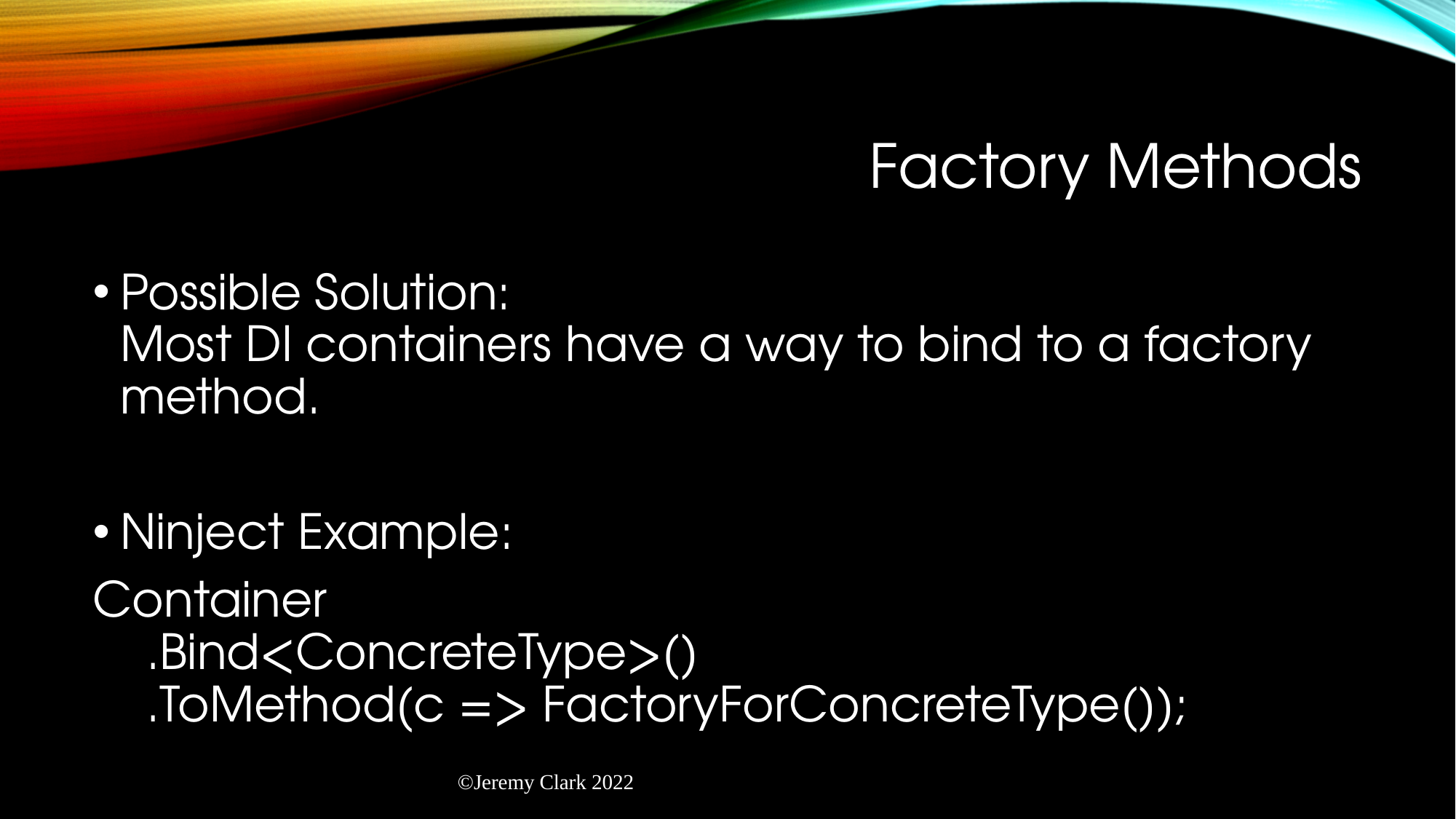

# Factory Methods
Possible Solution:
Most DI containers have a way to bind to a factory method.

Ninject Example:
Container
    .Bind<ConcreteType>()
    .ToMethod(c => FactoryForConcreteType());
©Jeremy Clark 2022